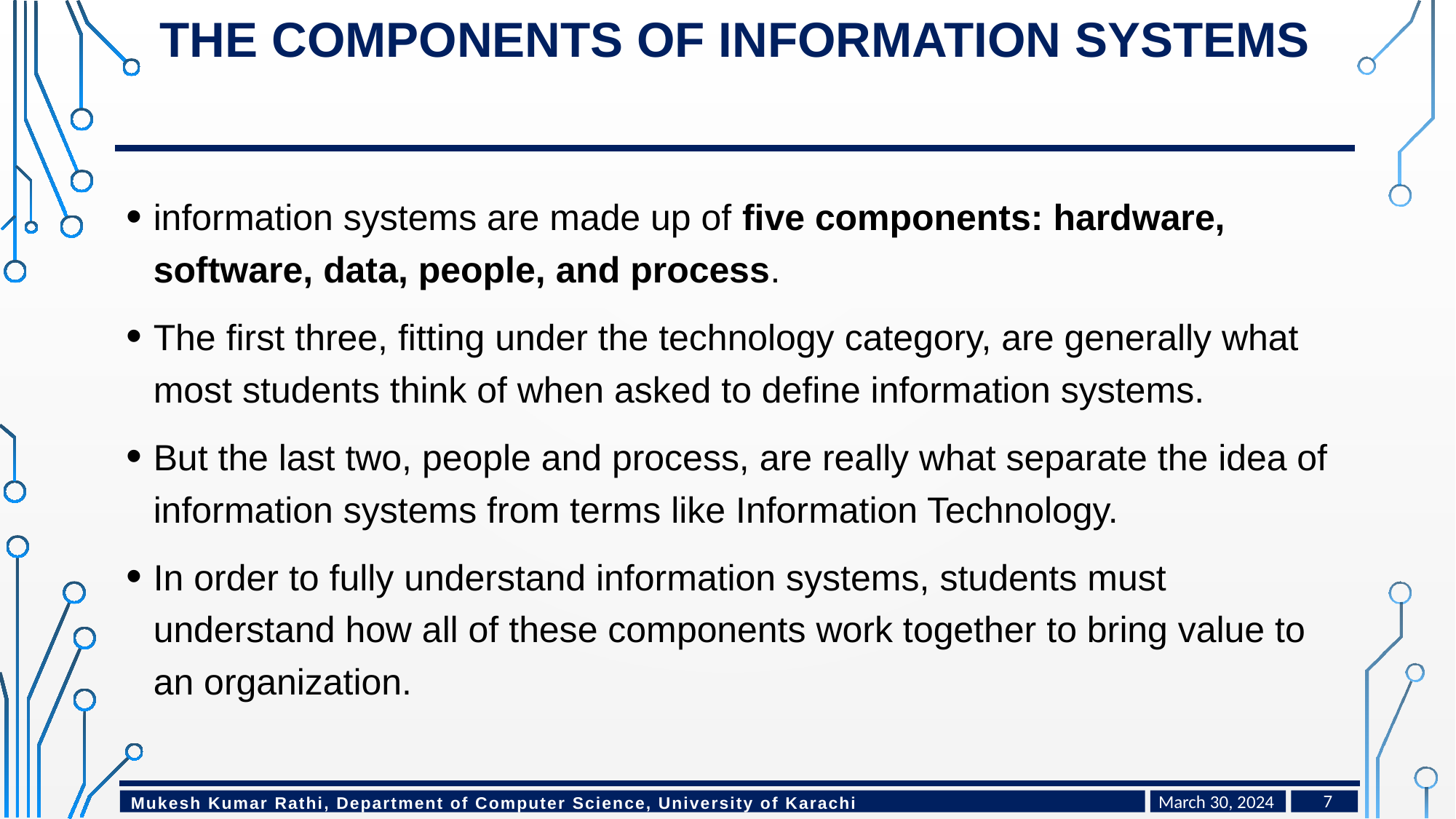

# The Components of Information Systems
information systems are made up of five components: hardware, software, data, people, and process.
The first three, fitting under the technology category, are generally what most students think of when asked to define information systems.
But the last two, people and process, are really what separate the idea of information systems from terms like Information Technology.
In order to fully understand information systems, students must understand how all of these components work together to bring value to an organization.

March 30, 2024
7